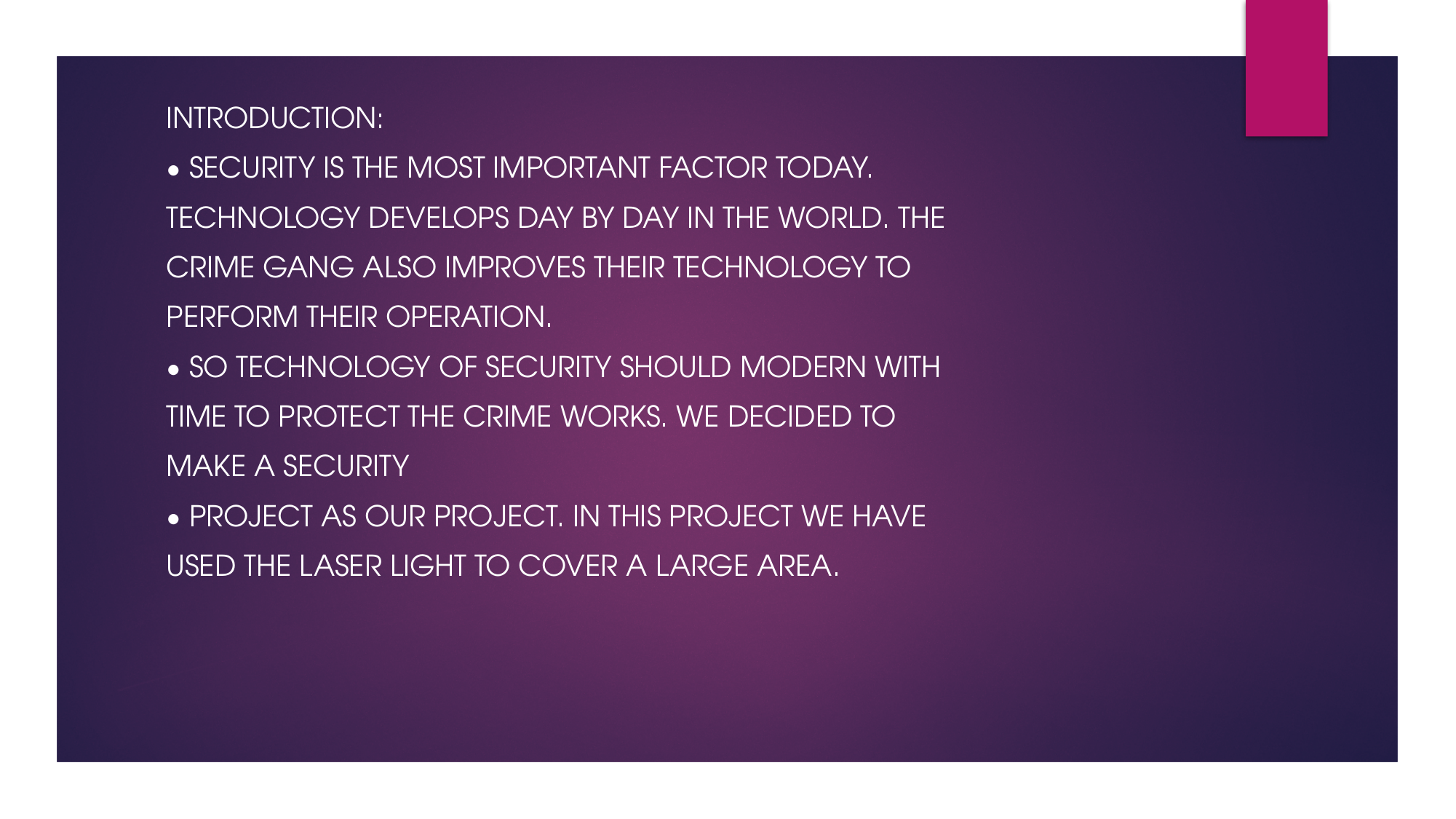

INTRODUCTION:
• Security is the most important factor today.
Technology develops day by day in the world. The
crime gang also improves their technology to
perform their operation.
• So technology of security should modern with
time to protect the crime works. We decided to
make a security
• Project as our project. In this project we have
used the laser light to cover a large area.